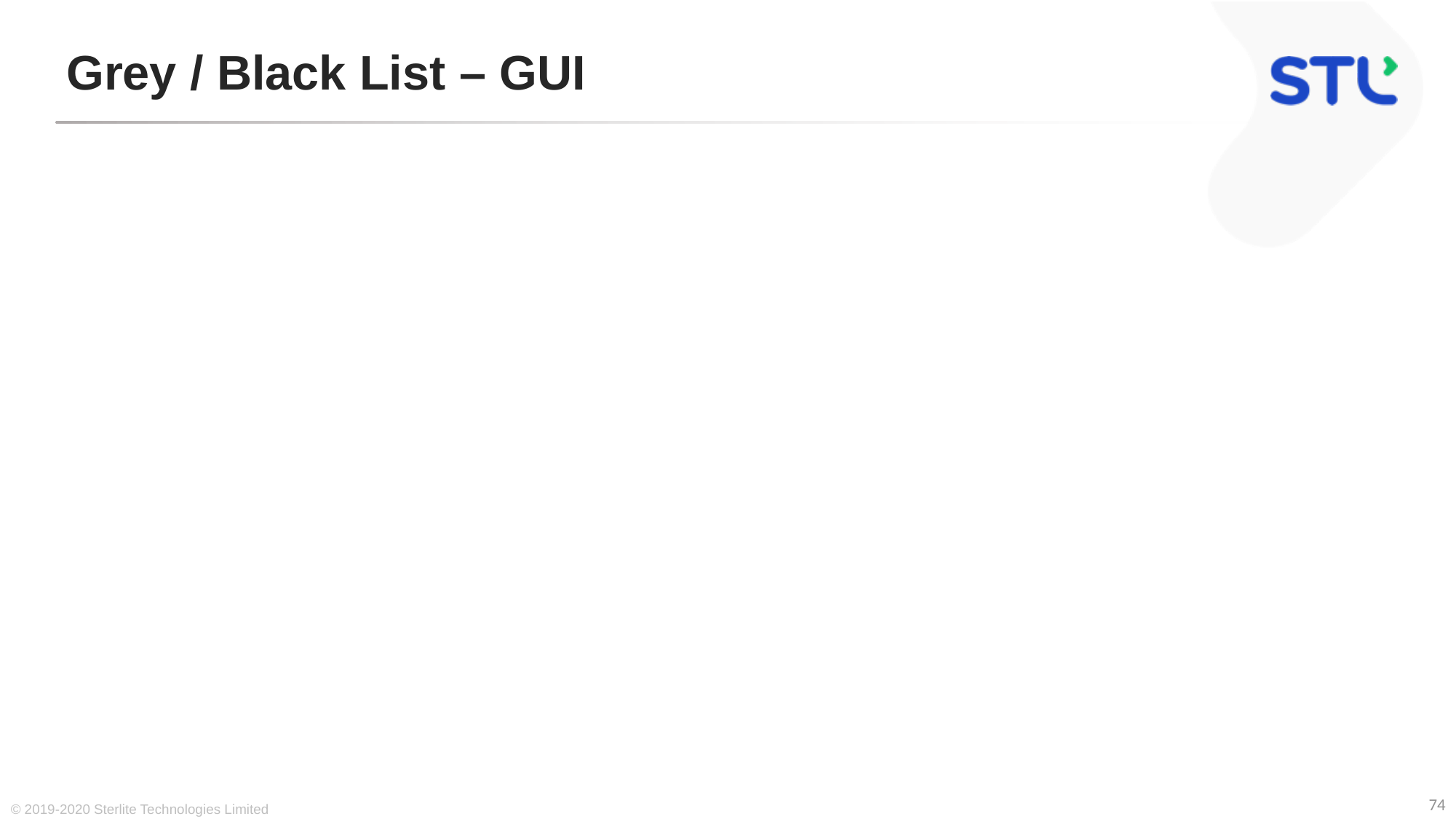

# Grey / Black List – GUI
© 2019-2020 Sterlite Technologies Limited
74